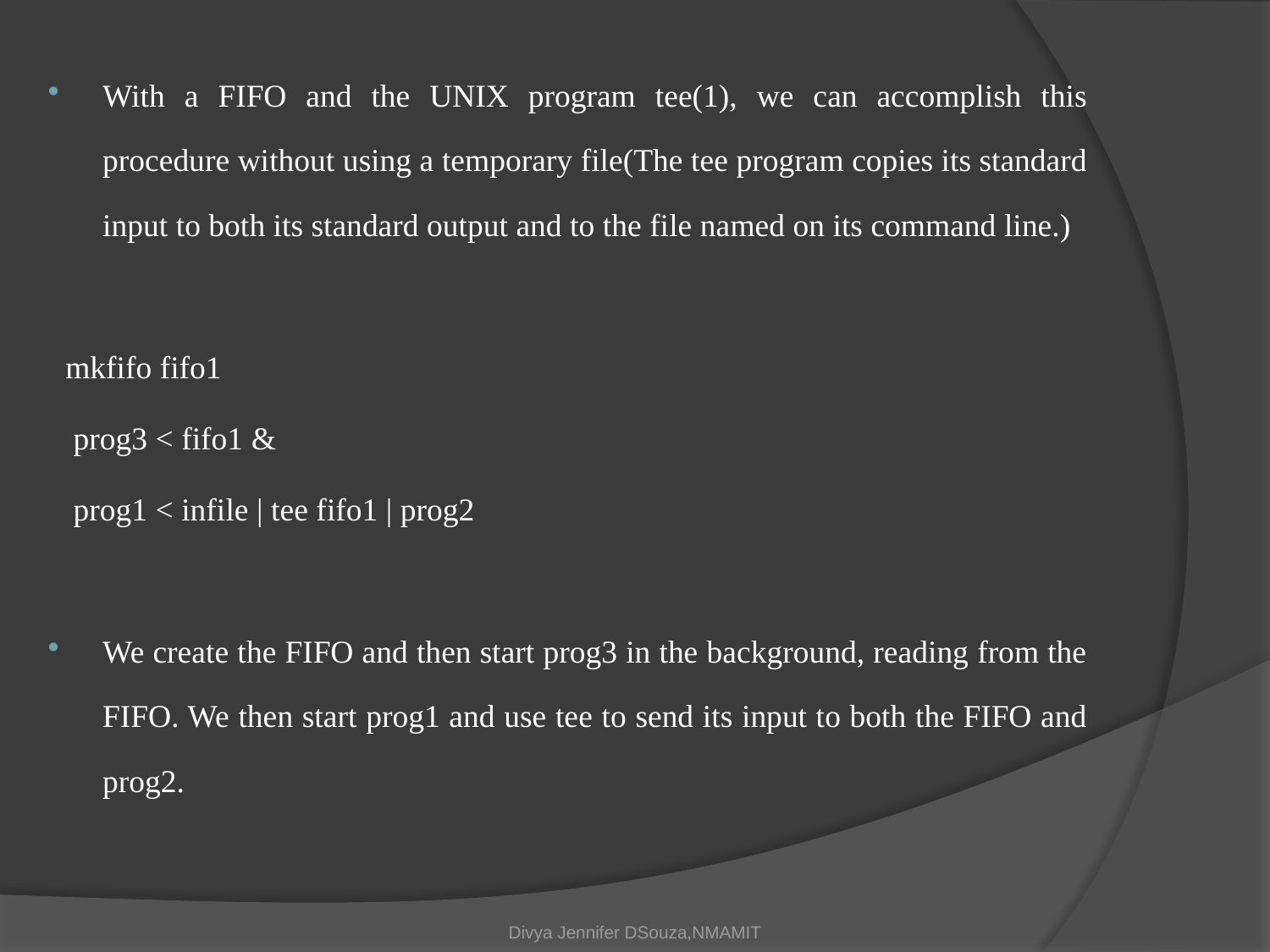

With a FIFO and the UNIX program tee(1), we can accomplish this procedure without using a temporary file(The tee program copies its standard input to both its standard output and to the file named on its command line.)

  mkfifo fifo1
   prog3 < fifo1 &
   prog1 < infile | tee fifo1 | prog2

We create the FIFO and then start prog3 in the background, reading from the FIFO. We then start prog1 and use tee to send its input to both the FIFO and prog2.
Divya Jennifer DSouza,NMAMIT